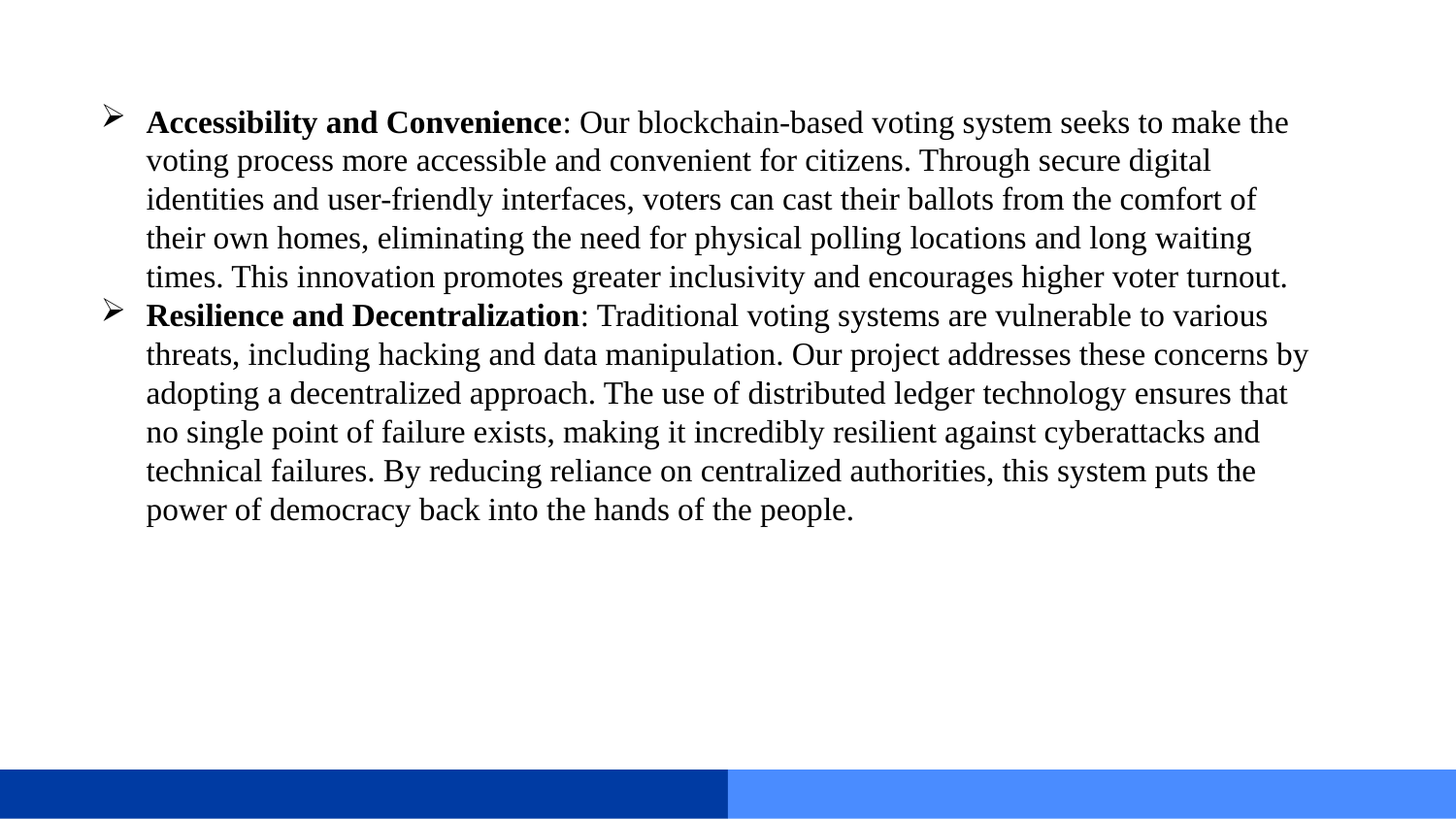

Accessibility and Convenience: Our blockchain-based voting system seeks to make the voting process more accessible and convenient for citizens. Through secure digital identities and user-friendly interfaces, voters can cast their ballots from the comfort of their own homes, eliminating the need for physical polling locations and long waiting times. This innovation promotes greater inclusivity and encourages higher voter turnout.
Resilience and Decentralization: Traditional voting systems are vulnerable to various threats, including hacking and data manipulation. Our project addresses these concerns by adopting a decentralized approach. The use of distributed ledger technology ensures that no single point of failure exists, making it incredibly resilient against cyberattacks and technical failures. By reducing reliance on centralized authorities, this system puts the power of democracy back into the hands of the people.